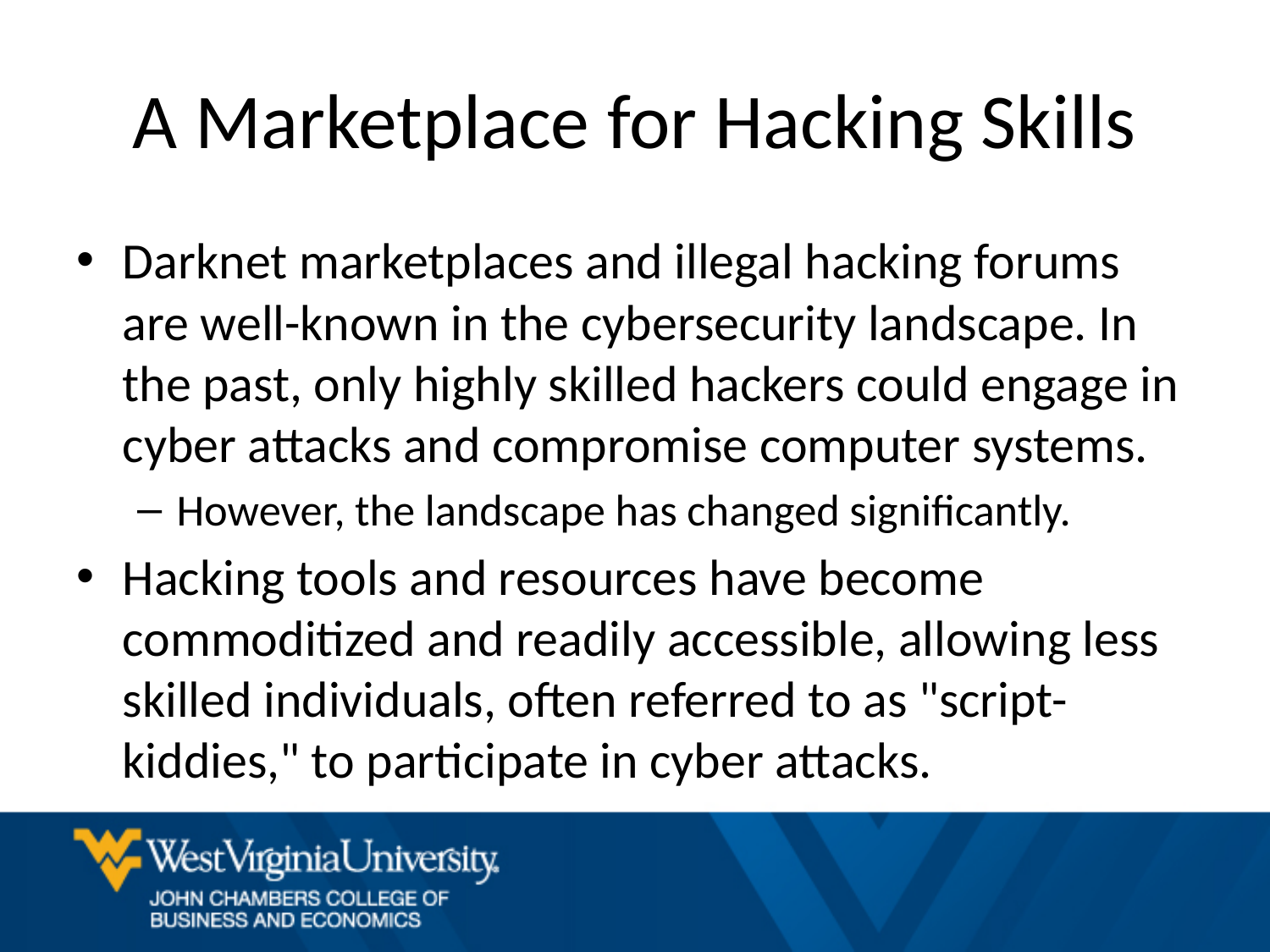

# A Marketplace for Hacking Skills
Darknet marketplaces and illegal hacking forums are well-known in the cybersecurity landscape. In the past, only highly skilled hackers could engage in cyber attacks and compromise computer systems.
However, the landscape has changed significantly.
Hacking tools and resources have become commoditized and readily accessible, allowing less skilled individuals, often referred to as "script-kiddies," to participate in cyber attacks.